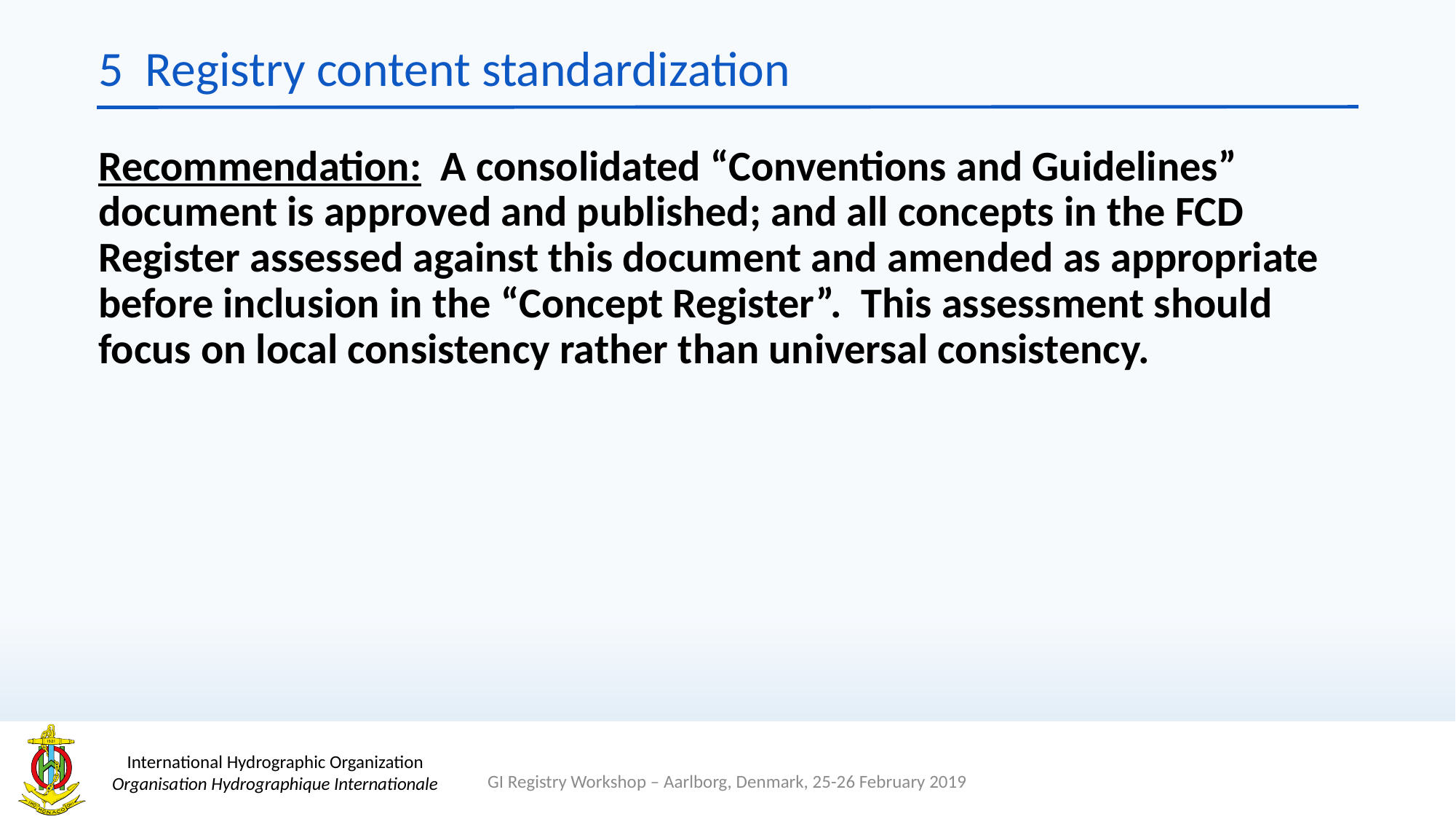

# 5  Registry content standardization
Recommendation:  A consolidated “Conventions and Guidelines” document is approved and published; and all concepts in the FCD Register assessed against this document and amended as appropriate before inclusion in the “Concept Register”.  This assessment should focus on local consistency rather than universal consistency.

GI Registry Workshop – Aarlborg, Denmark, 25-26 February 2019